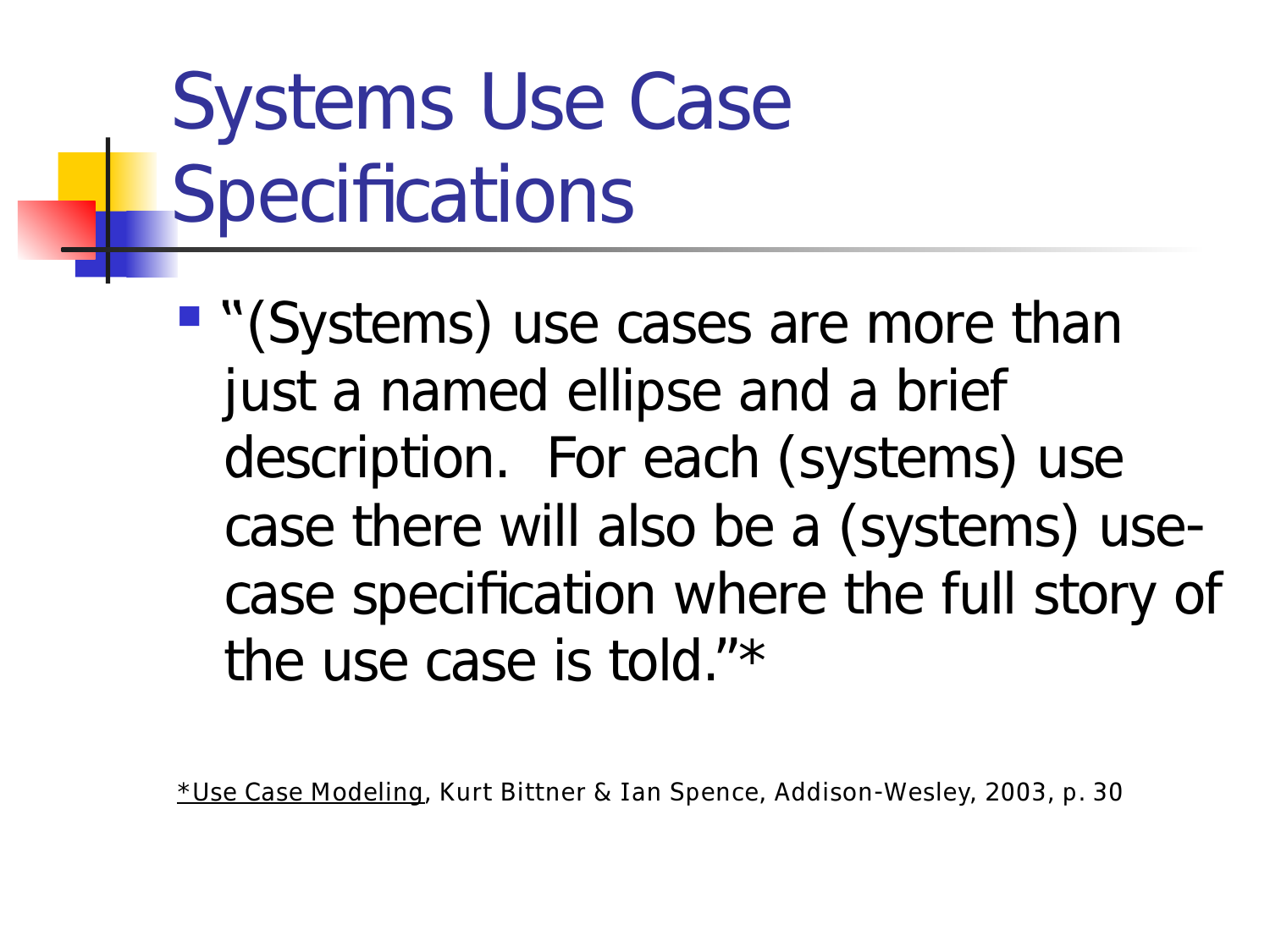

# Systems Use Case Specifications
“(Systems) use cases are more than just a named ellipse and a brief description.  For each (systems) use case there will also be a (systems) use-case specification where the full story of the use case is told.”*

*Use Case Modeling, Kurt Bittner & Ian Spence, Addison-Wesley, 2003, p. 30